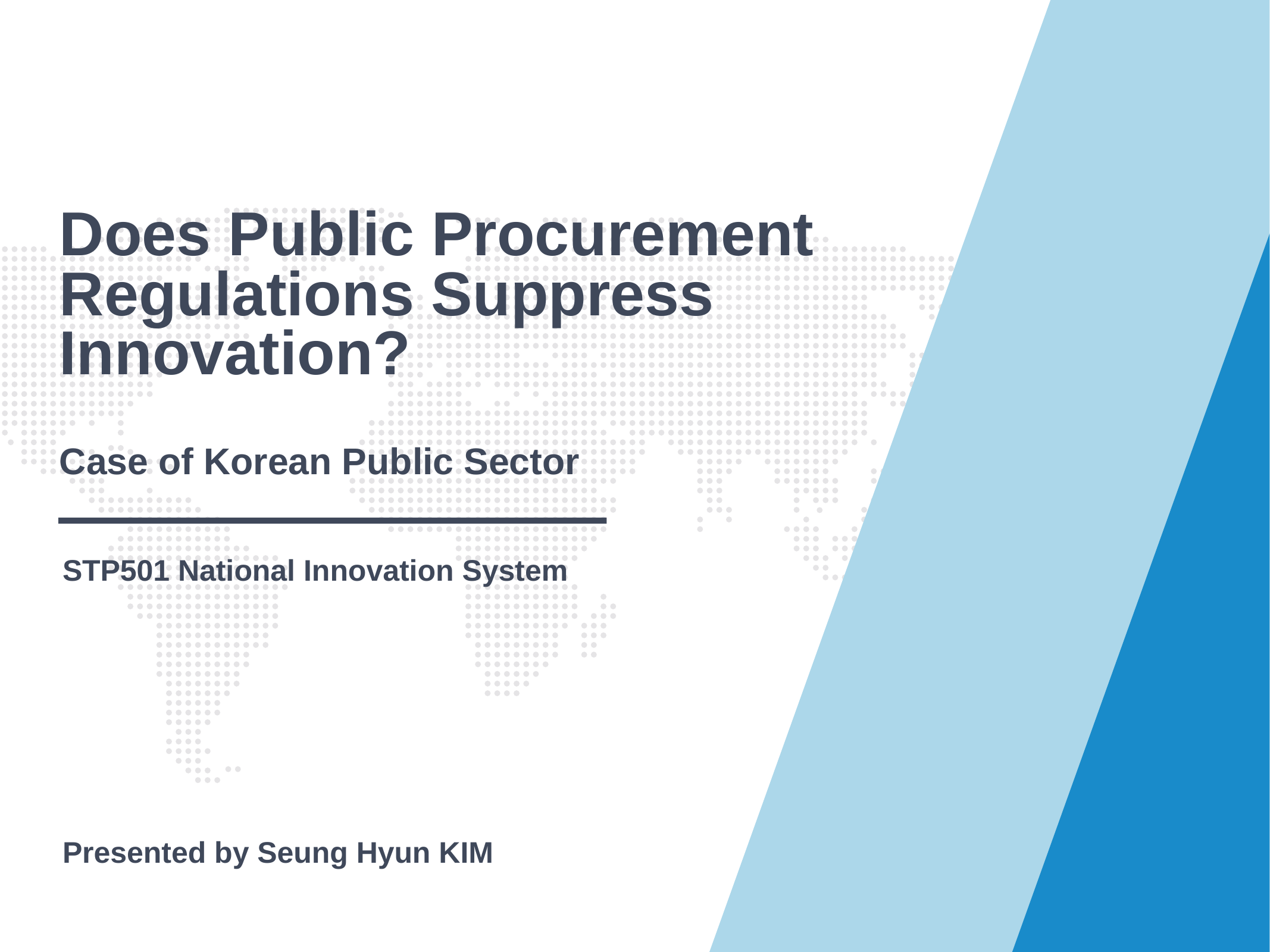

Does Public Procurement Regulations Suppress Innovation?
Case of Korean Public Sector
STP501 National Innovation System
Presented by Seung Hyun KIM